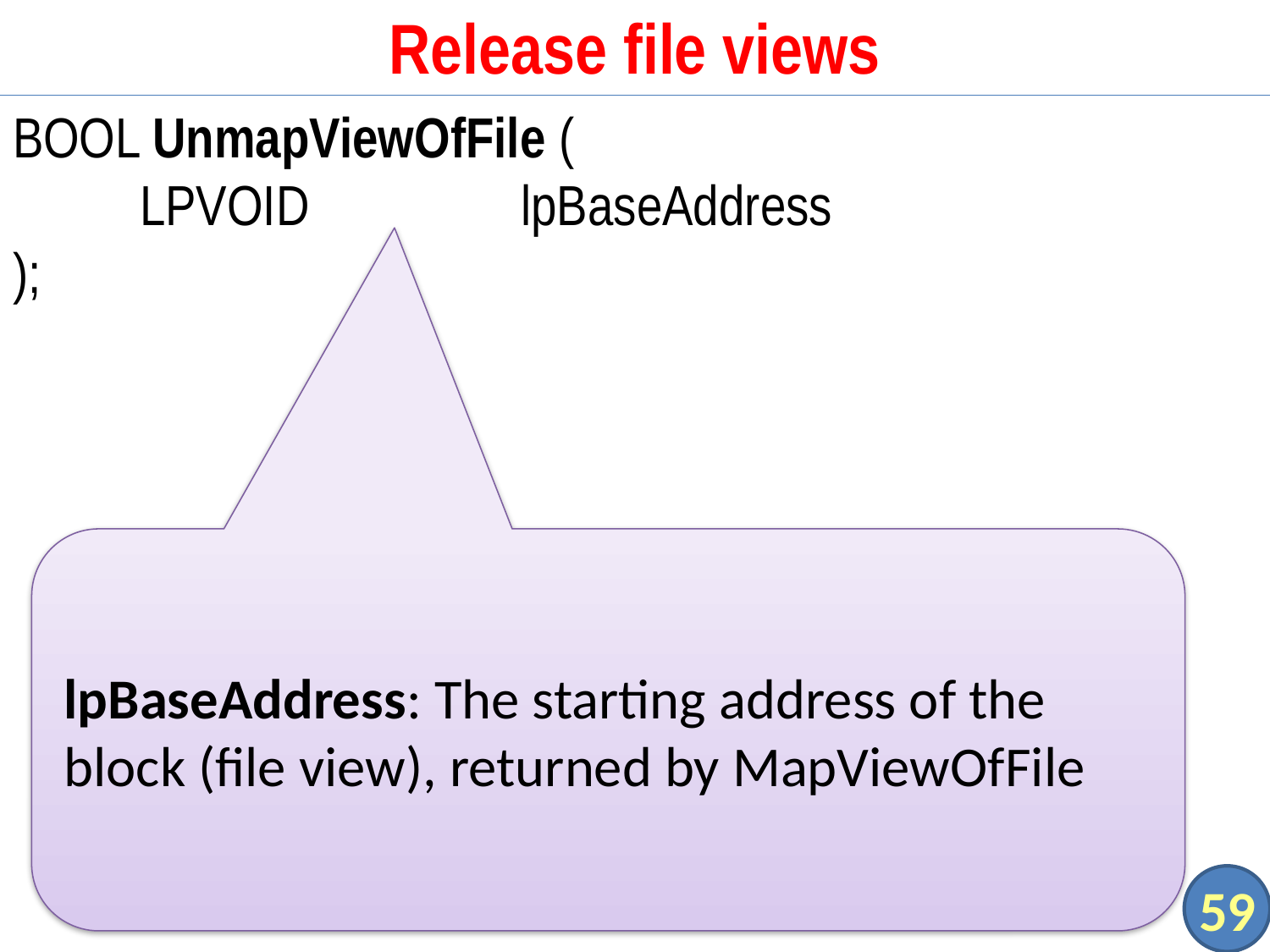

# Release file views
BOOL UnmapViewOfFile (
	LPVOID		lpBaseAddress
);

lpBaseAddress: The starting address of the block (file view), returned by MapViewOfFile
59